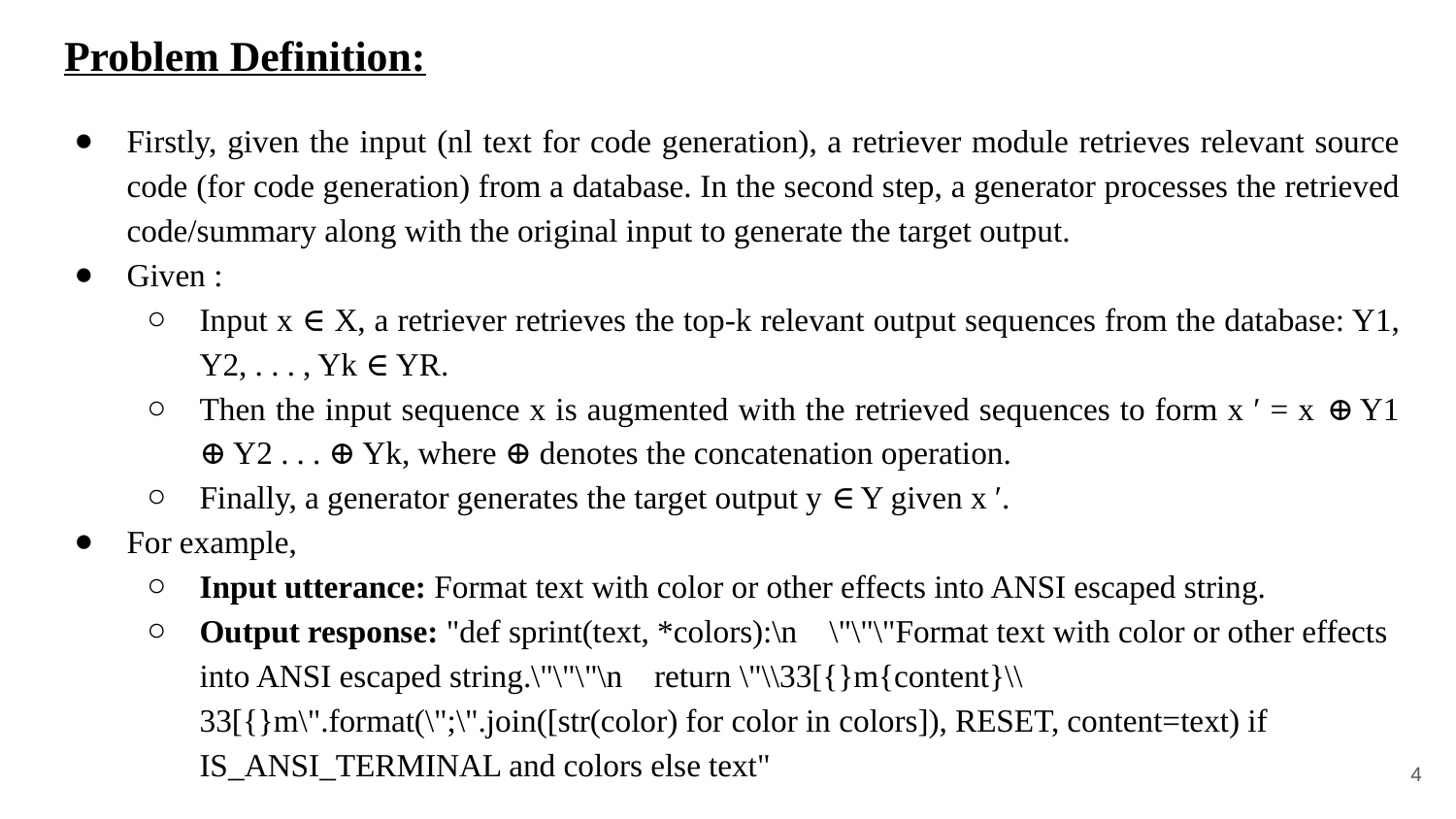

# Problem Definition:
Firstly, given the input (nl text for code generation), a retriever module retrieves relevant source code (for code generation) from a database. In the second step, a generator processes the retrieved code/summary along with the original input to generate the target output.
Given :
Input x ∈ X, a retriever retrieves the top-k relevant output sequences from the database: Y1, Y2, . . . , Yk ∈ YR.
Then the input sequence x is augmented with the retrieved sequences to form x ′ = x ⊕ Y1 ⊕ Y2 . . . ⊕ Yk, where ⊕ denotes the concatenation operation.
Finally, a generator generates the target output y ∈ Y given x ′.
For example,
Input utterance: Format text with color or other effects into ANSI escaped string.
Output response: "def sprint(text, *colors):\n    \"\"\"Format text with color or other effects into ANSI escaped string.\"\"\"\n    return \"\\33[{}m{content}\\33[{}m\".format(\";\".join([str(color) for color in colors]), RESET, content=text) if IS_ANSI_TERMINAL and colors else text"

4